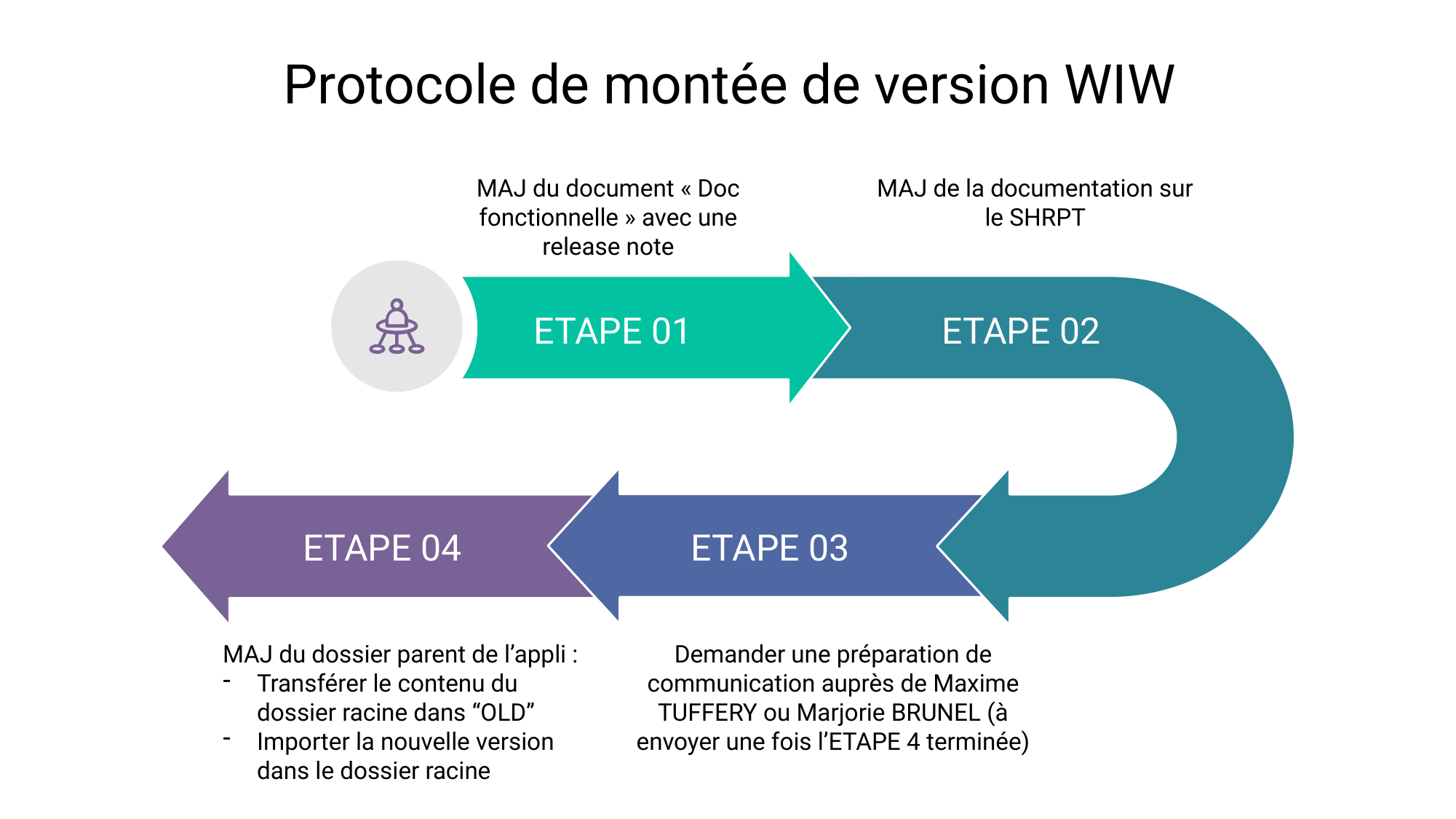

# Protocole de montée de version WIW
MAJ du document « Doc fonctionnelle » avec une release note
MAJ de la documentation sur le SHRPT

ETAPE 01
ETAPE 02

ETAPE 03
ETAPE 04

MAJ du dossier parent de l’appli :
Transférer le contenu du dossier racine dans “OLD”
Importer la nouvelle version dans le dossier racine
Demander une préparation de communication auprès de Maxime TUFFERY ou Marjorie BRUNEL (à envoyer une fois l’ETAPE 4 terminée)